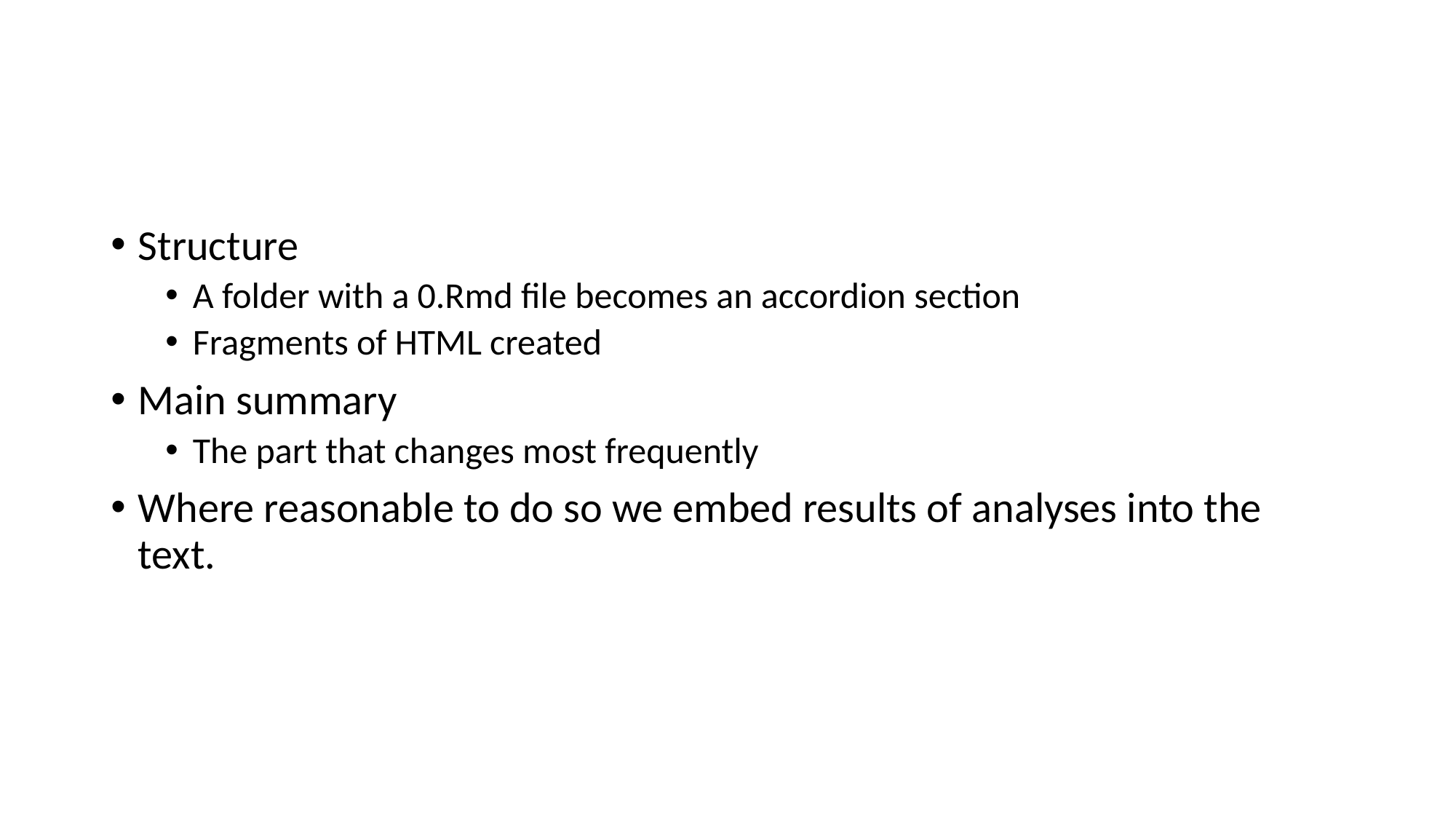

#
Structure
A folder with a 0.Rmd file becomes an accordion section
Fragments of HTML created
Main summary
The part that changes most frequently
Where reasonable to do so we embed results of analyses into the text.